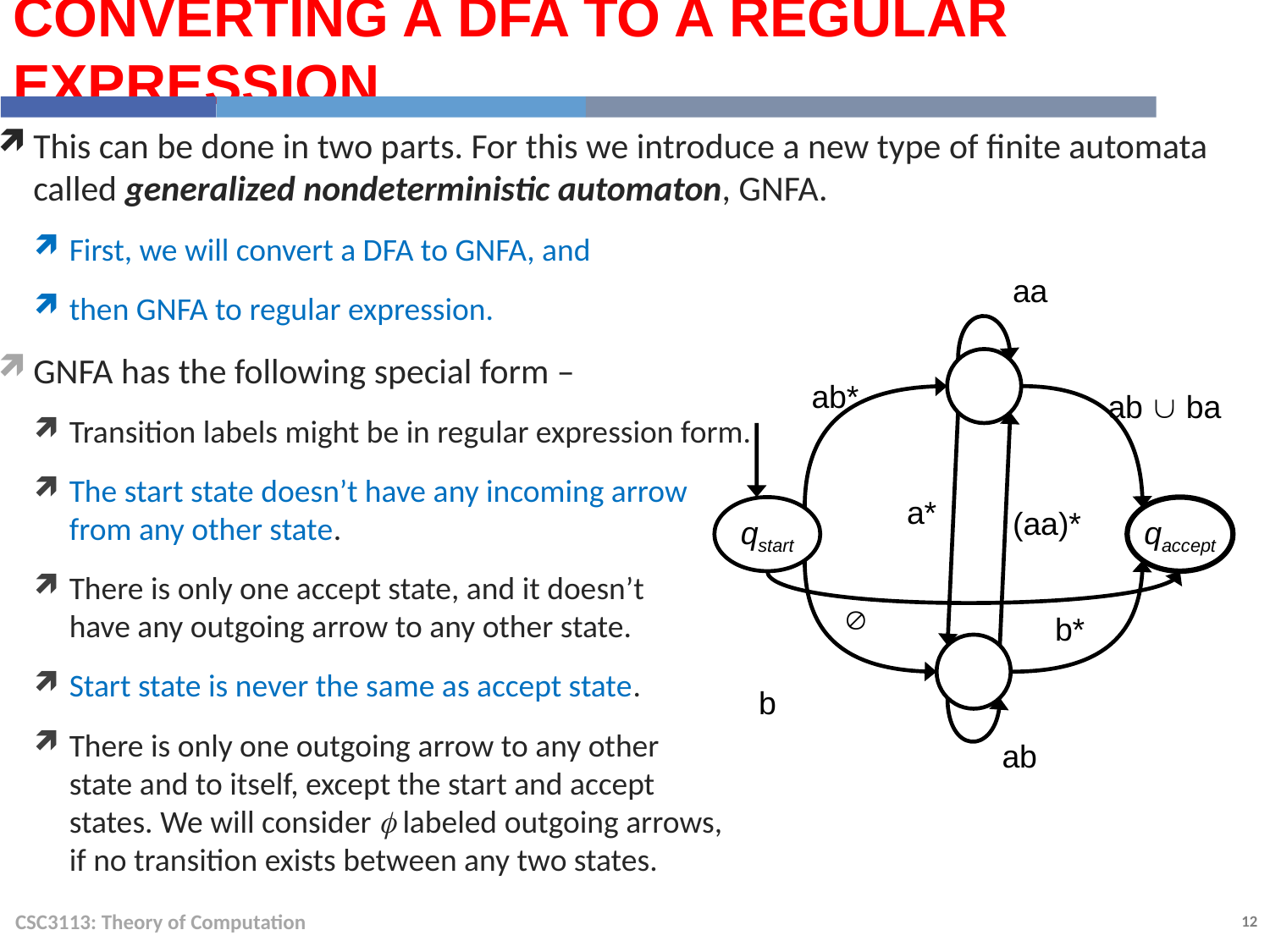

Converting a DFA to a regular expression

This can be done in two parts. For this we introduce a new type of finite automata called generalized nondeterministic automaton, GNFA.
First, we will convert a DFA to GNFA, and
then GNFA to regular expression.
GNFA has the following special form –
Transition labels might be in regular expression form.
The start state doesn’t have any incoming arrow
from any other state.
There is only one accept state, and it doesn’t
have any outgoing arrow to any other state.
Start state is never the same as accept state.
There is only one outgoing arrow to any other
state and to itself, except the start and accept
states. We will consider φ labeled outgoing arrows,
if no transition exists between any two states.
aa

ab*
ab ∪ ba

a*
qstart
(aa)*
qaccept
∅
b*

b
ab
CSC3113: Theory of Computation